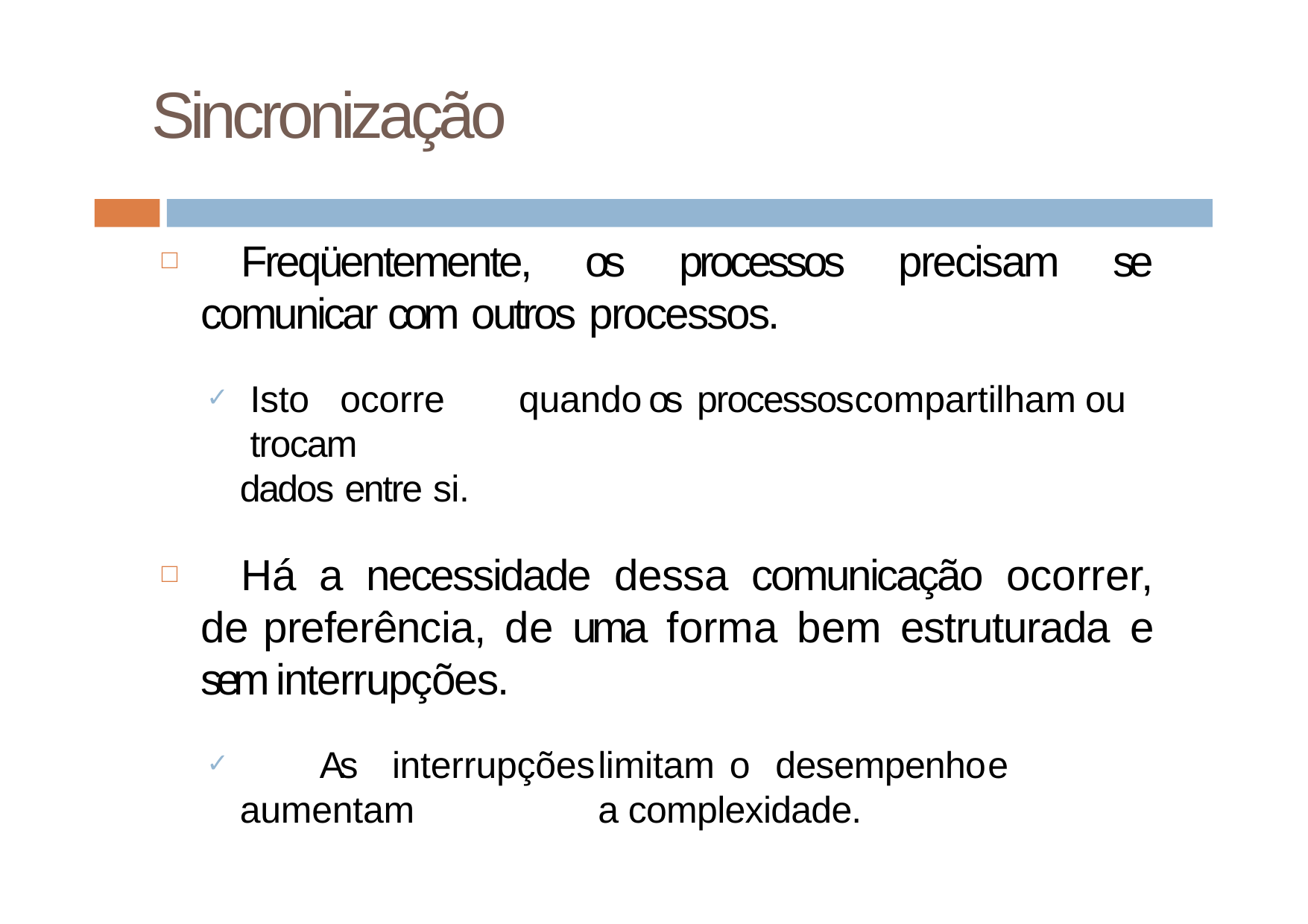

# Sincronização
	Freqüentemente, os processos precisam se comunicar com outros processos.
Isto	ocorre	quando	os	processos	compartilham	ou	trocam
dados entre si.
	Há a necessidade dessa comunicação ocorrer, de preferência, de uma forma bem estruturada e sem interrupções.
	As	interrupções	limitam	o	desempenho	e	aumentam	a complexidade.